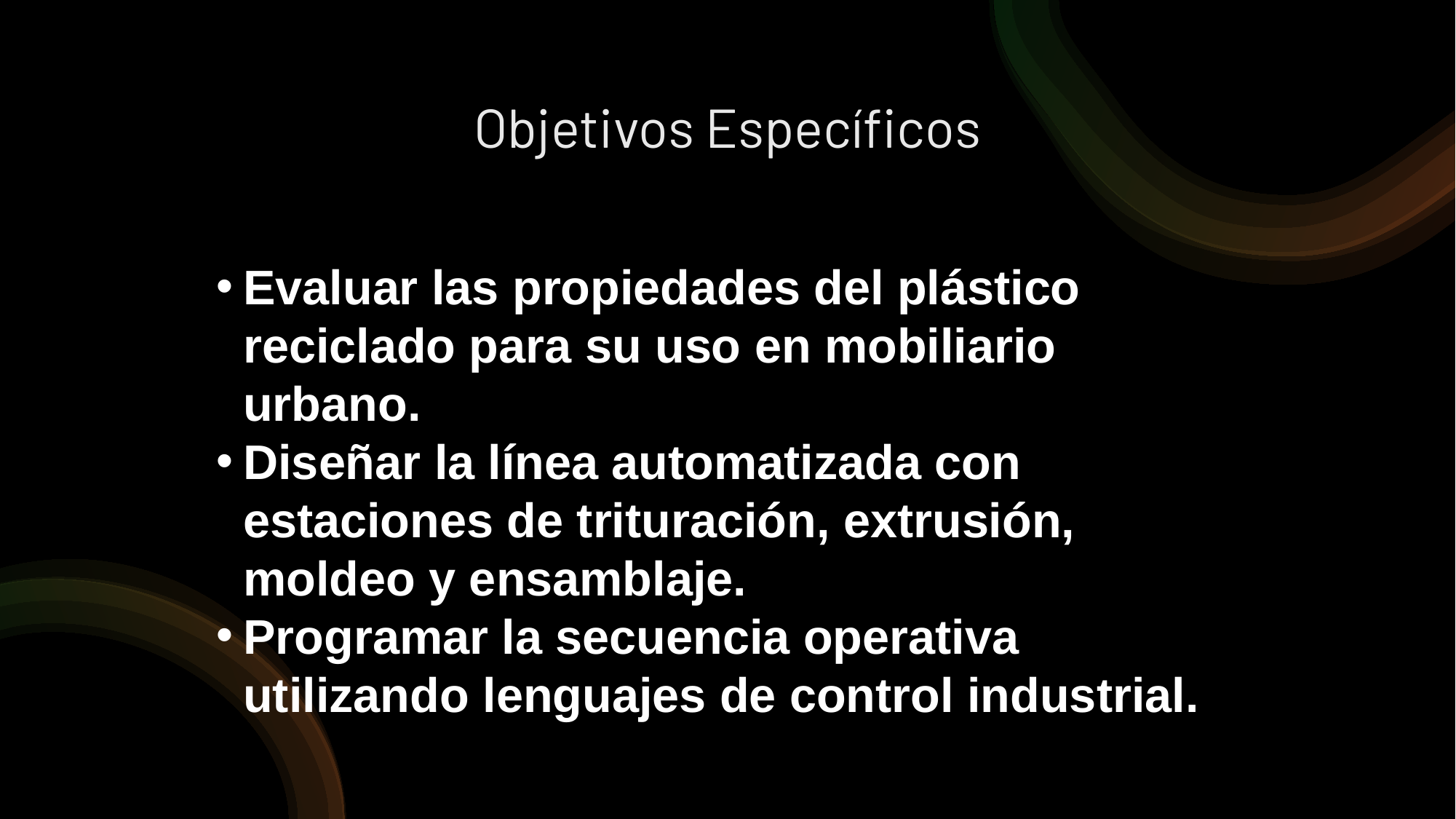

# Objetivos Específicos
Evaluar las propiedades del plástico reciclado para su uso en mobiliario urbano.
Diseñar la línea automatizada con estaciones de trituración, extrusión, moldeo y ensamblaje.
Programar la secuencia operativa utilizando lenguajes de control industrial.